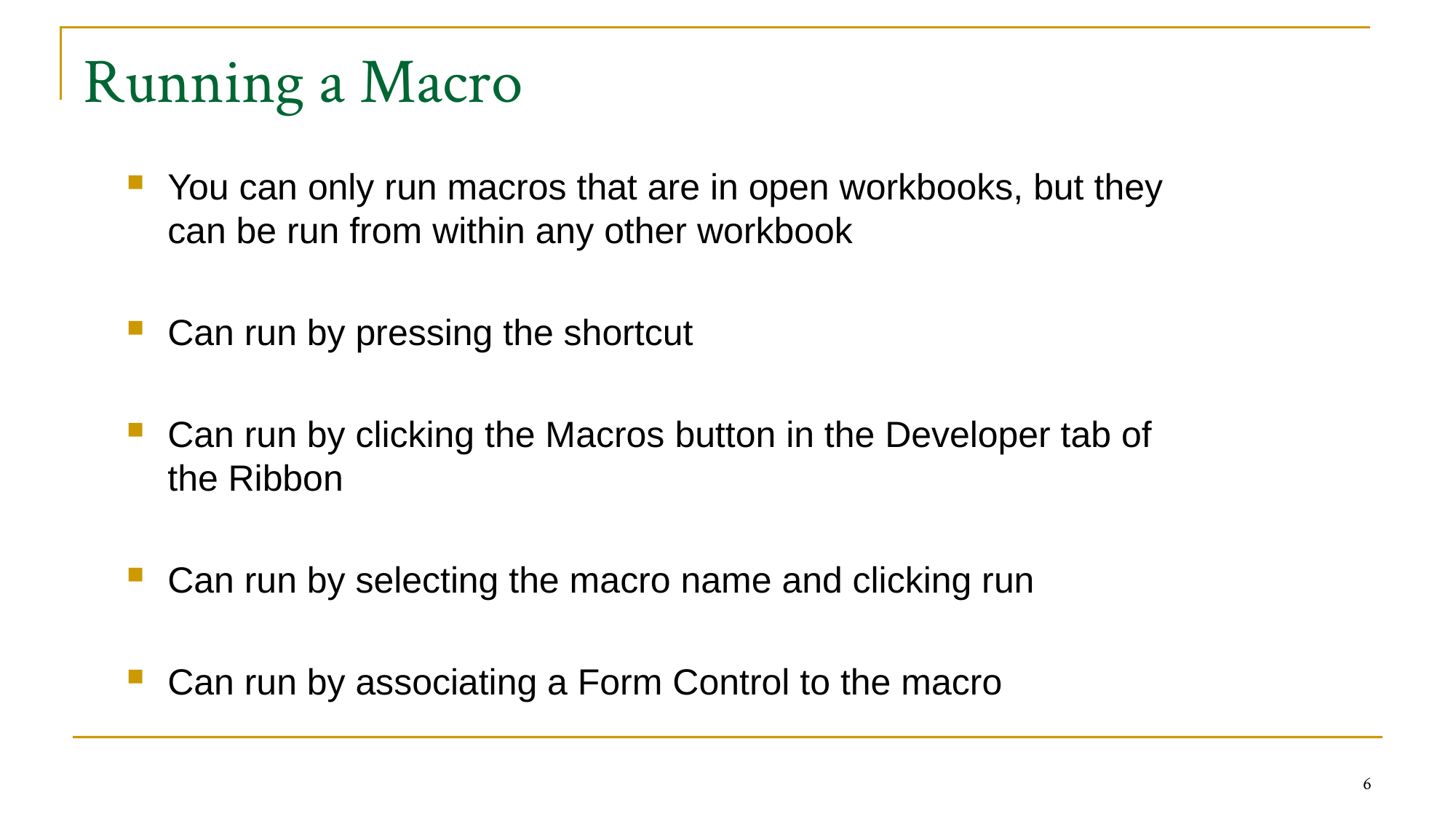

# Running a Macro
You can only run macros that are in open workbooks, but they can be run from within any other workbook

Can run by pressing the shortcut

Can run by clicking the Macros button in the Developer tab of the Ribbon

Can run by selecting the macro name and clicking run

Can run by associating a Form Control to the macro
6